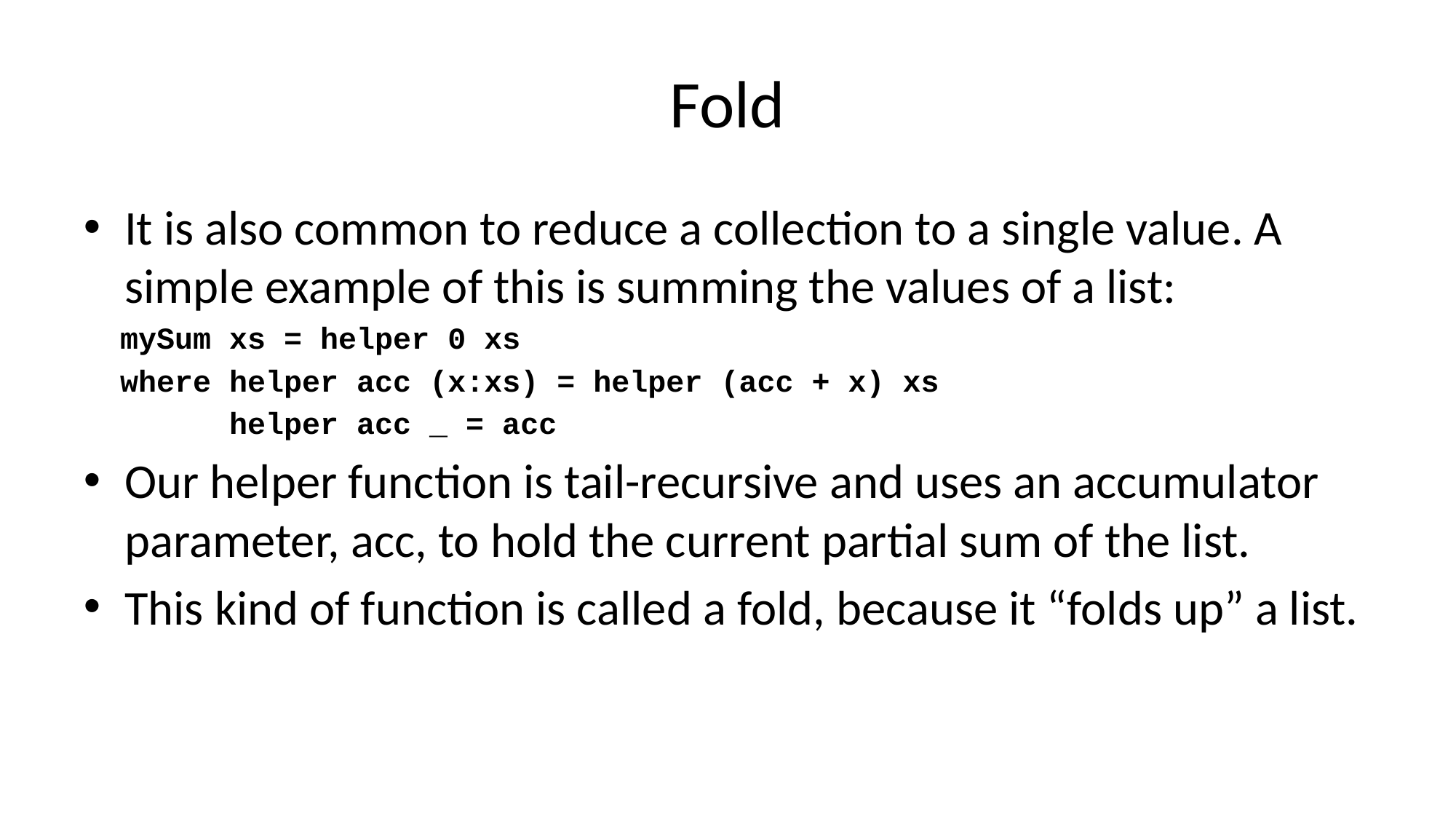

# Fold
It is also common to reduce a collection to a single value. A simple example of this is summing the values of a list:
  mySum xs = helper 0 xs
  where helper acc (x:xs) = helper (acc + x) xs
        helper acc _ = acc
Our helper function is tail-recursive and uses an accumulator parameter, acc, to hold the current partial sum of the list.
This kind of function is called a fold, because it “folds up” a list.